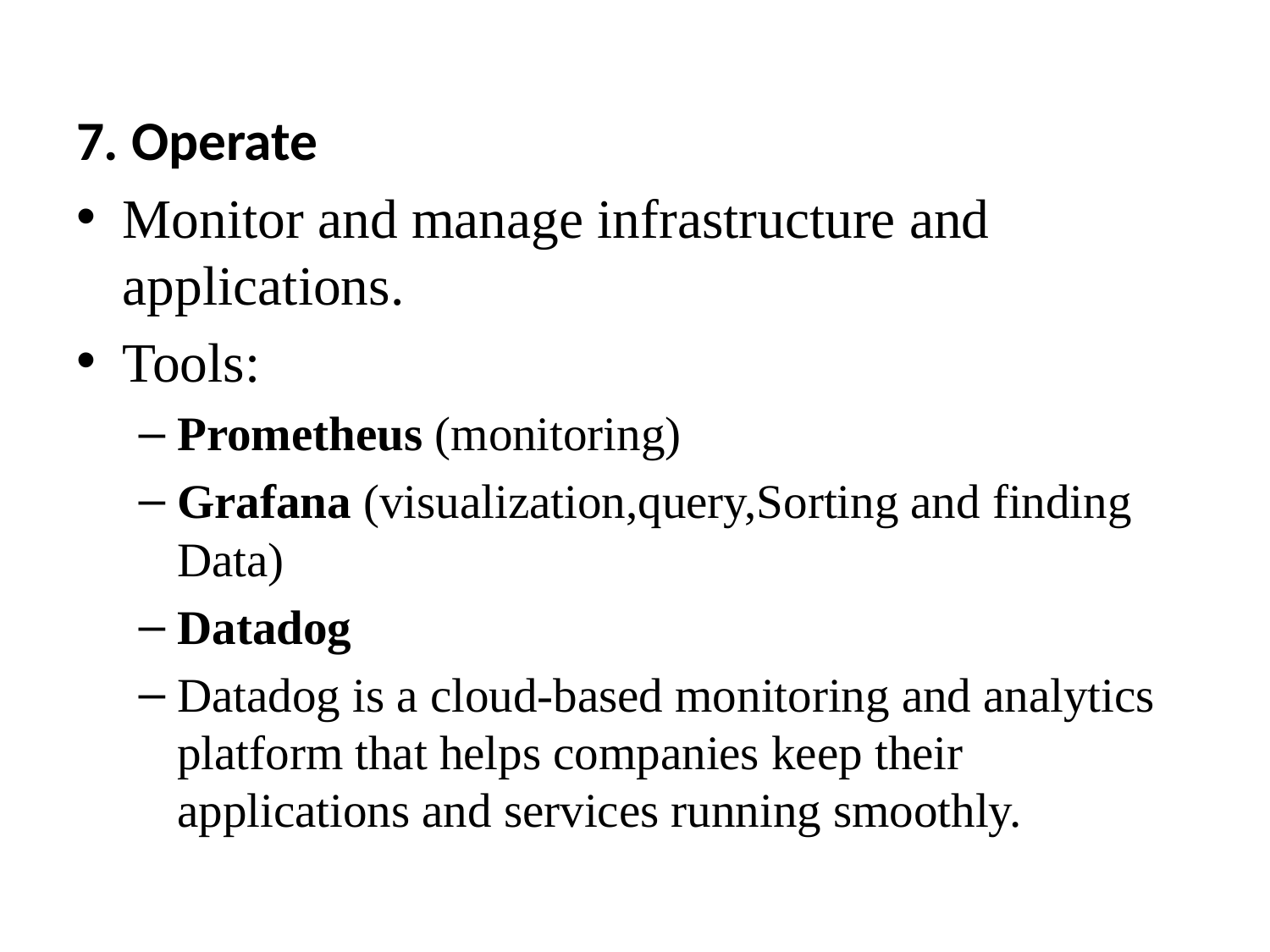

7. Operate
Monitor and manage infrastructure and applications.
Tools:
Prometheus (monitoring)
Grafana (visualization,query,Sorting and finding Data)
Datadog
Datadog is a cloud-based monitoring and analytics platform that helps companies keep their applications and services running smoothly.